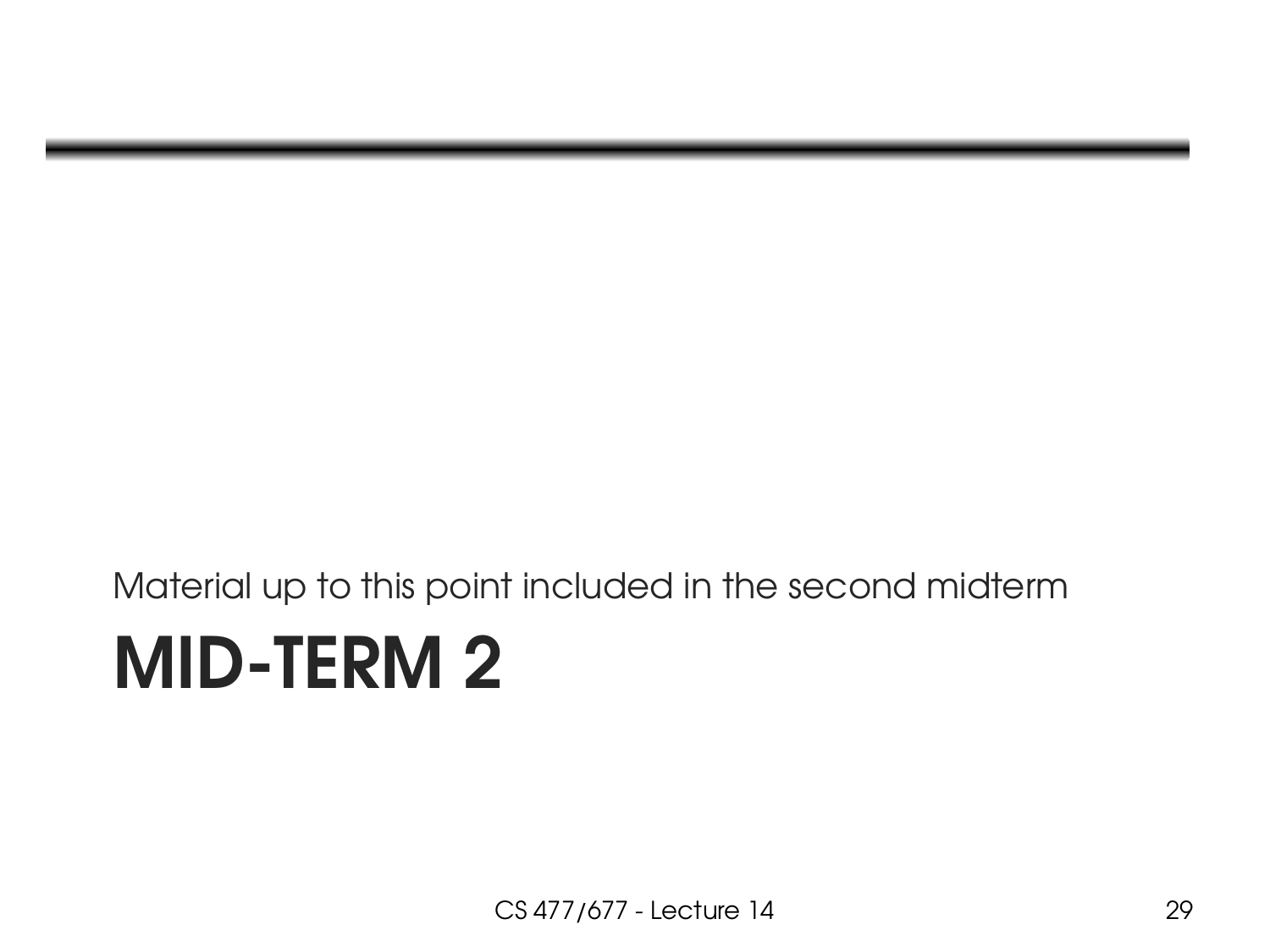

Material up to this point included in the second midterm
# Mid-term 2
CS 477/677 - Lecture 14
29